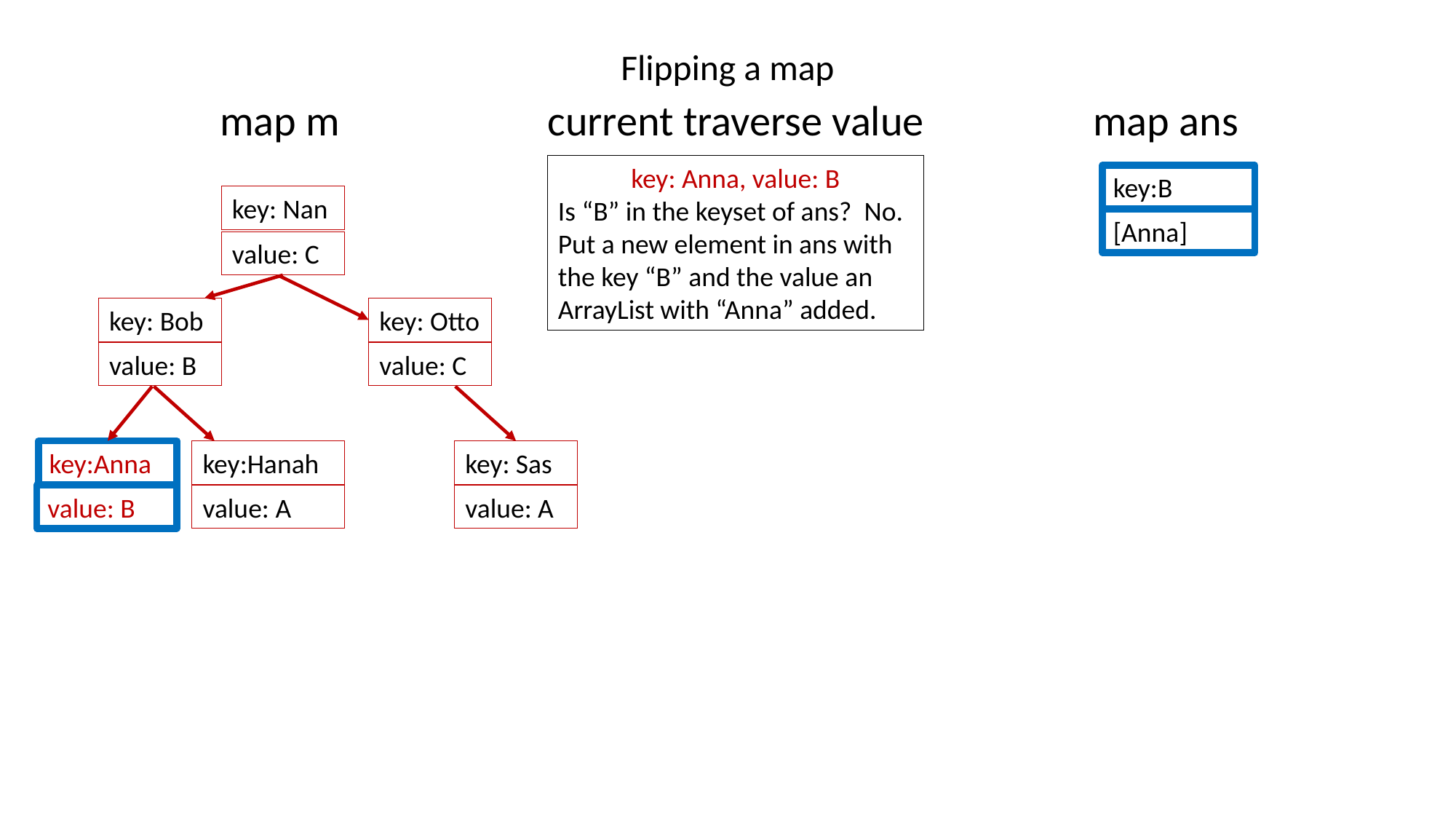

# Flipping a map
	map m		current traverse value		map ans
key: Anna, value: B
Is “B” in the keyset of ans?  No.
Put a new element in ans with the key “B” and the value an ArrayList with “Anna” added.
key:B
key: Nan
[Anna]
value: C
key: Bob
key: Otto
value: B
value: C
key:Anna
key:Hanah
key: Sas
value: B
value: A
value: A